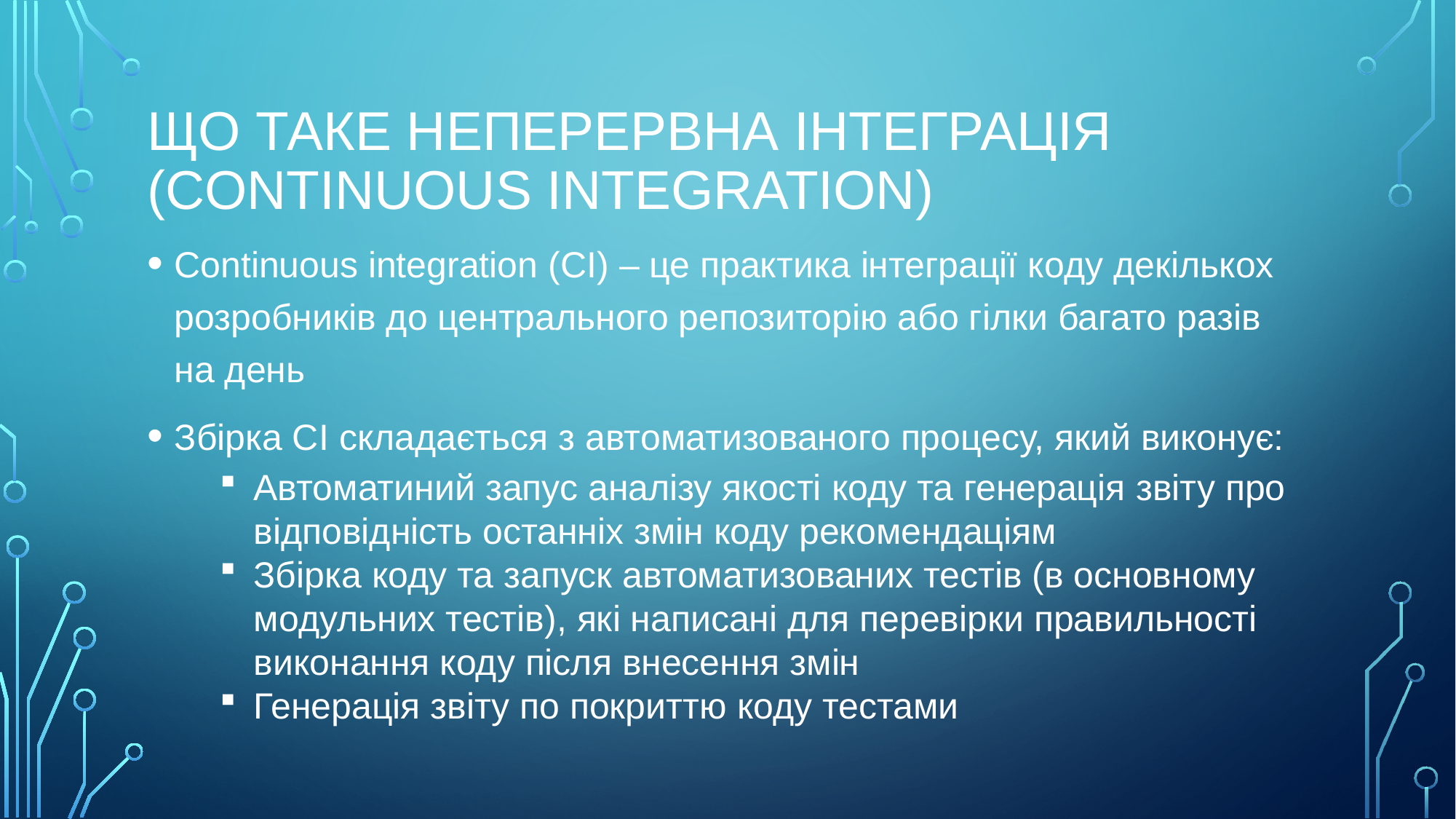

# Що таке неперервна інтеграція (Continuous integration)
Continuous integration (CI) – це практика інтеграції коду декількох розробників до центрального репозиторію або гілки багато разів на день
Збірка CI складається з автоматизованого процесу, який виконує:
Автоматиний запус аналізу якості коду та генерація звіту про відповідність останніх змін коду рекомендаціям
Збірка коду та запуск автоматизованих тестів (в основному модульних тестів), які написані для перевірки правильності виконання коду після внесення змін
Генерація звіту по покриттю коду тестами